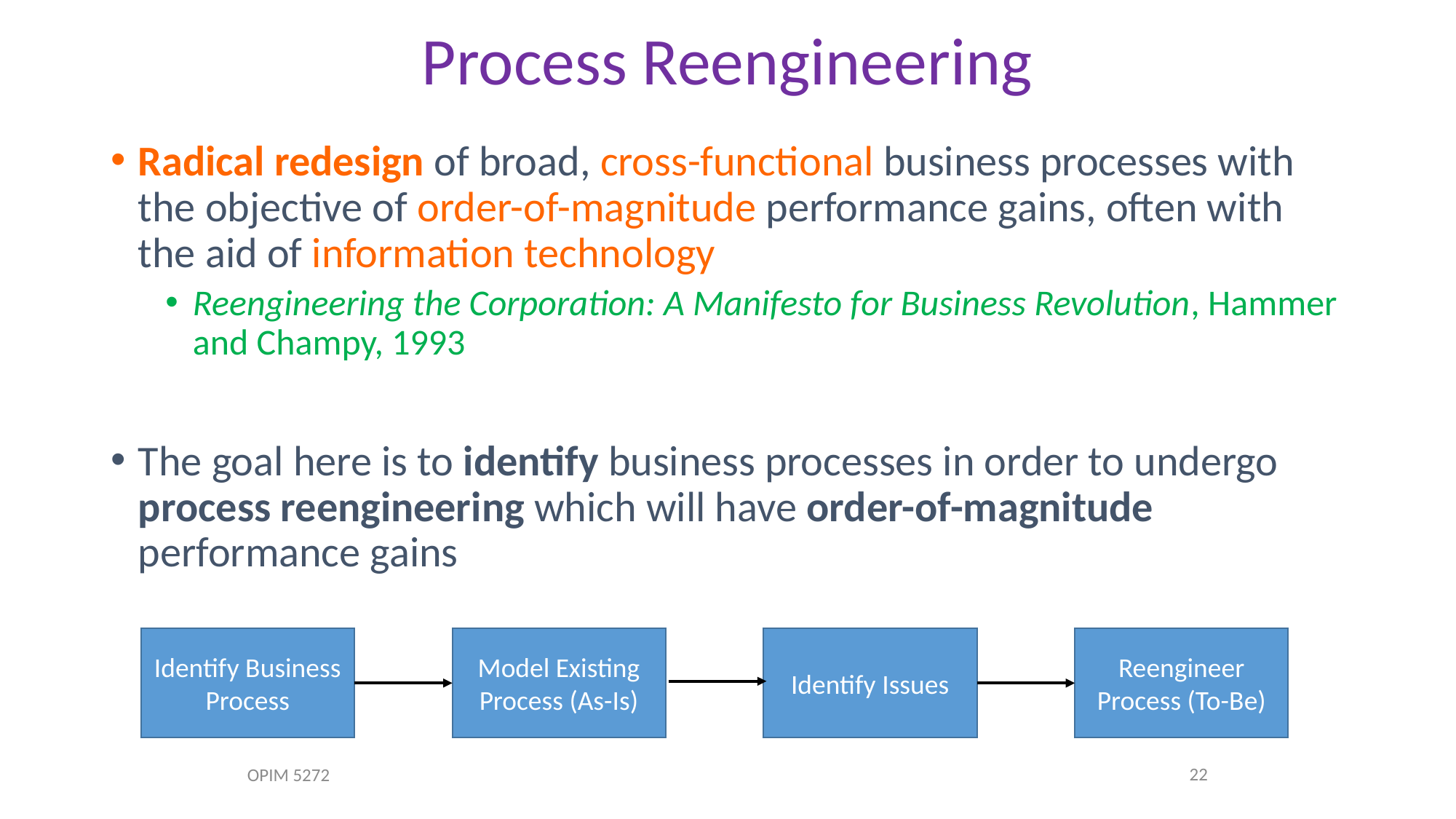

# Process Reengineering
Radical redesign of broad, cross-functional business processes with the objective of order-of-magnitude performance gains, often with the aid of information technology
Reengineering the Corporation: A Manifesto for Business Revolution, Hammer and Champy, 1993

The goal here is to identify business processes in order to undergo process reengineering which will have order-of-magnitude performance gains

Identify Business Process
Model Existing Process (As-Is)
Identify Issues
Reengineer Process (To-Be)
OPIM 5272
22